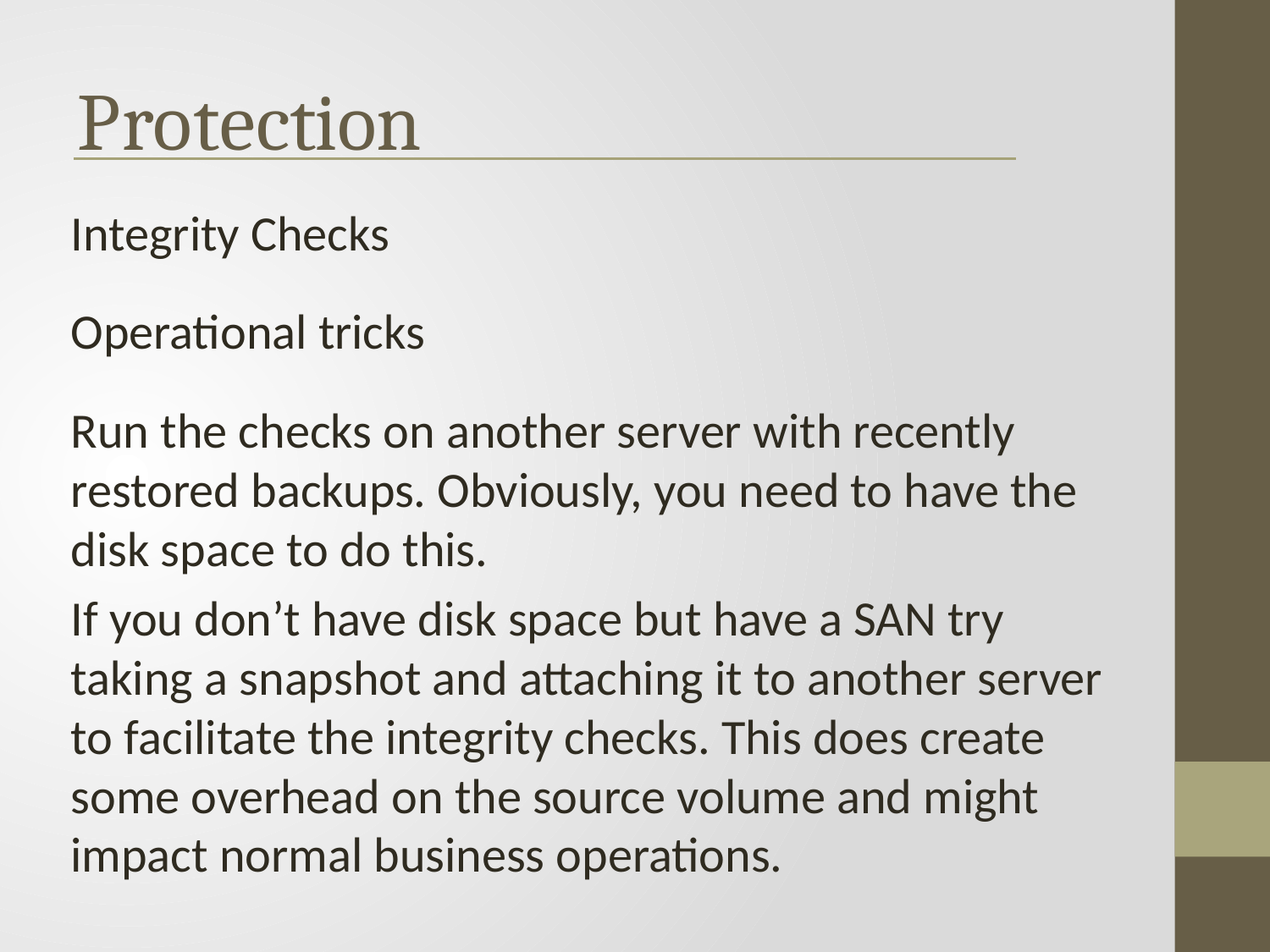

Protection
Integrity Checks

Operational tricks

Run the checks on another server with recently restored backups. Obviously, you need to have the disk space to do this.
If you don’t have disk space but have a SAN try taking a snapshot and attaching it to another server to facilitate the integrity checks. This does create some overhead on the source volume and might impact normal business operations.